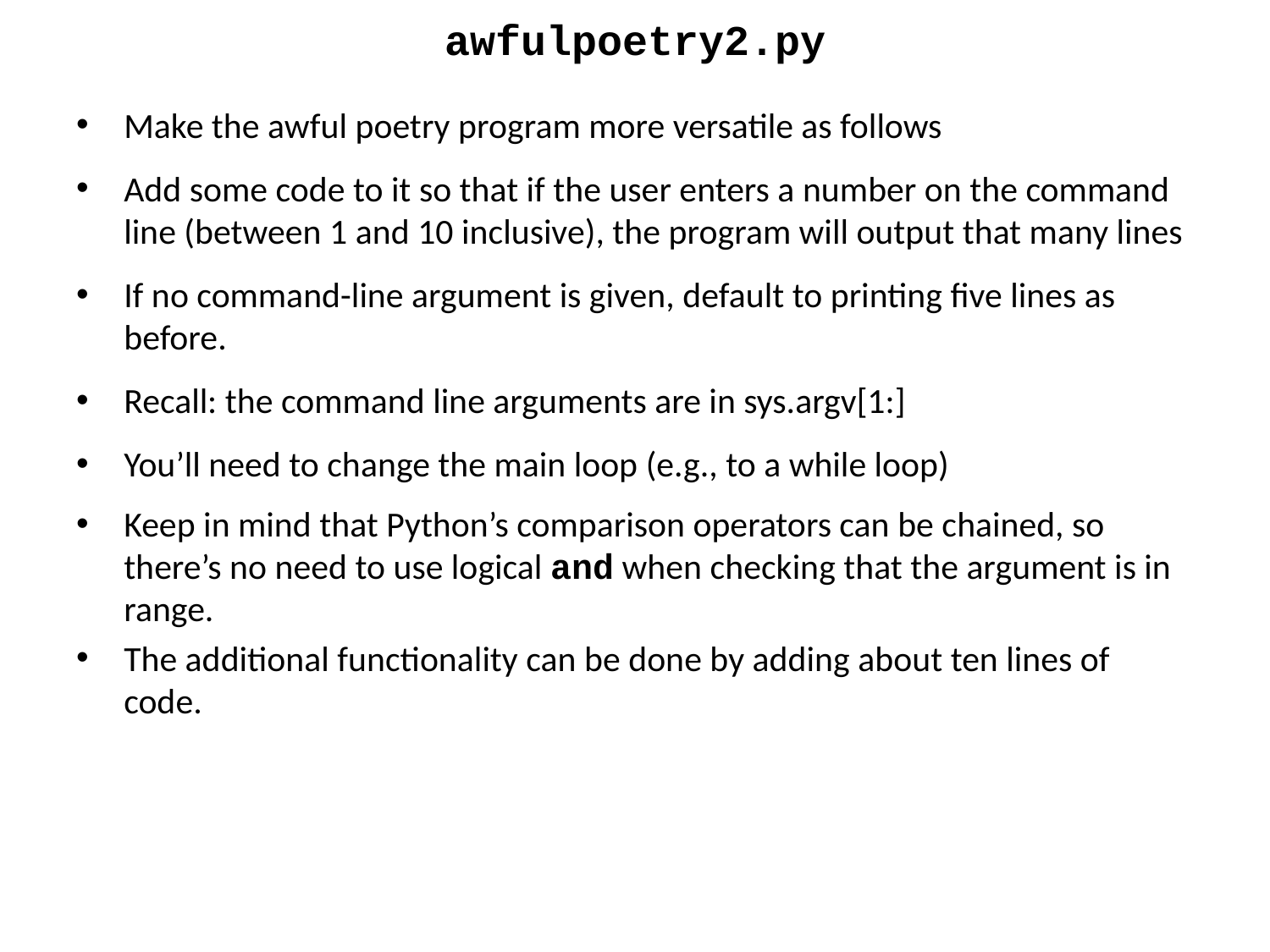

# awfulpoetry2.py
Make the awful poetry program more versatile as follows
Add some code to it so that if the user enters a number on the command line (between 1 and 10 inclusive), the program will output that many lines
If no command-line argument is given, default to printing five lines as before.
Recall: the command line arguments are in sys.argv[1:]
You’ll need to change the main loop (e.g., to a while loop)
Keep in mind that Python’s comparison operators can be chained, so there’s no need to use logical and when checking that the argument is in range.
The additional functionality can be done by adding about ten lines of code.